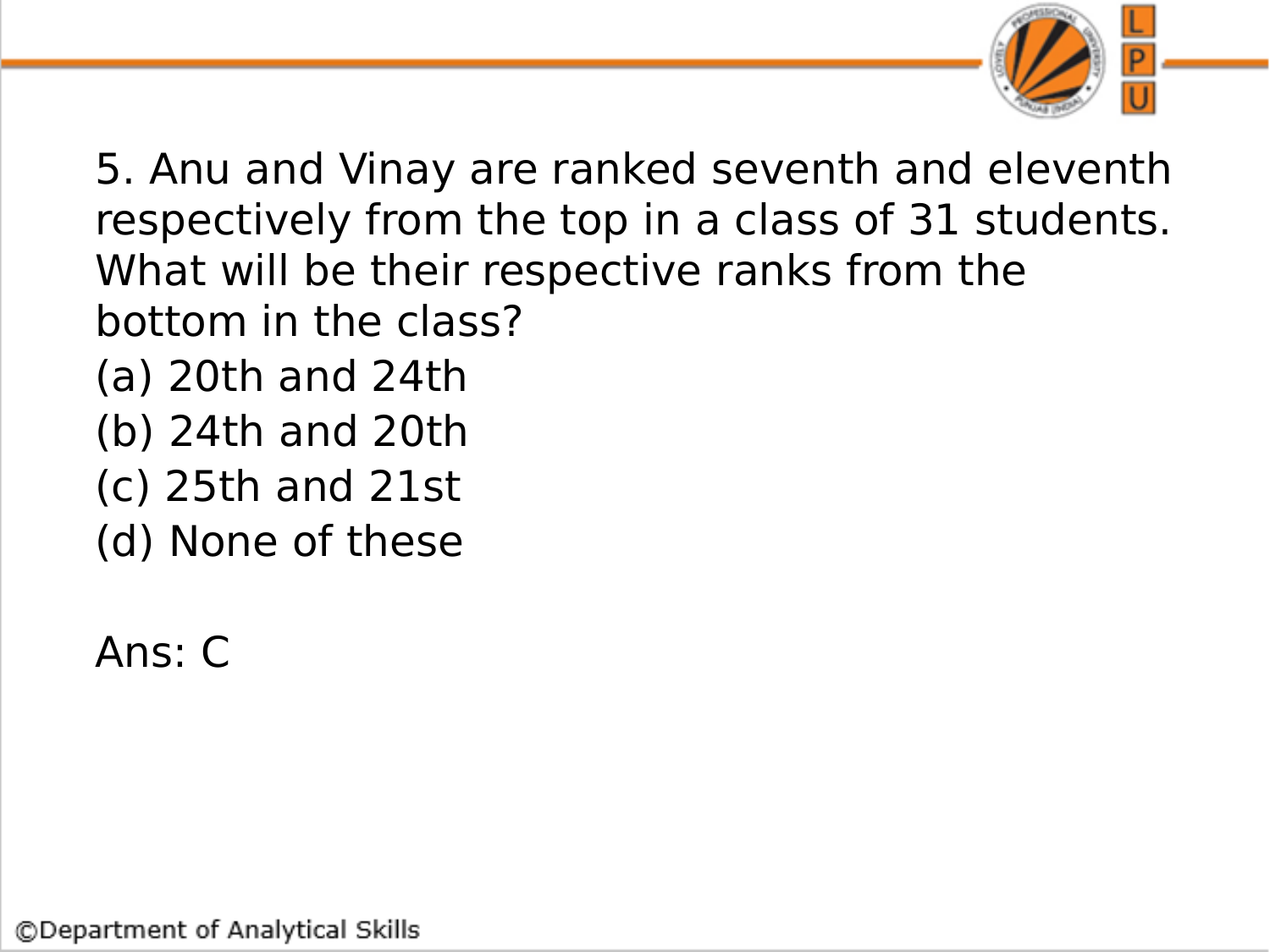

5. Anu and Vinay are ranked seventh and eleventh respectively from the top in a class of 31 students. What will be their respective ranks from the bottom in the class?
(a) 20th and 24th
(b) 24th and 20th
(c) 25th and 21st
(d) None of these

Ans: C